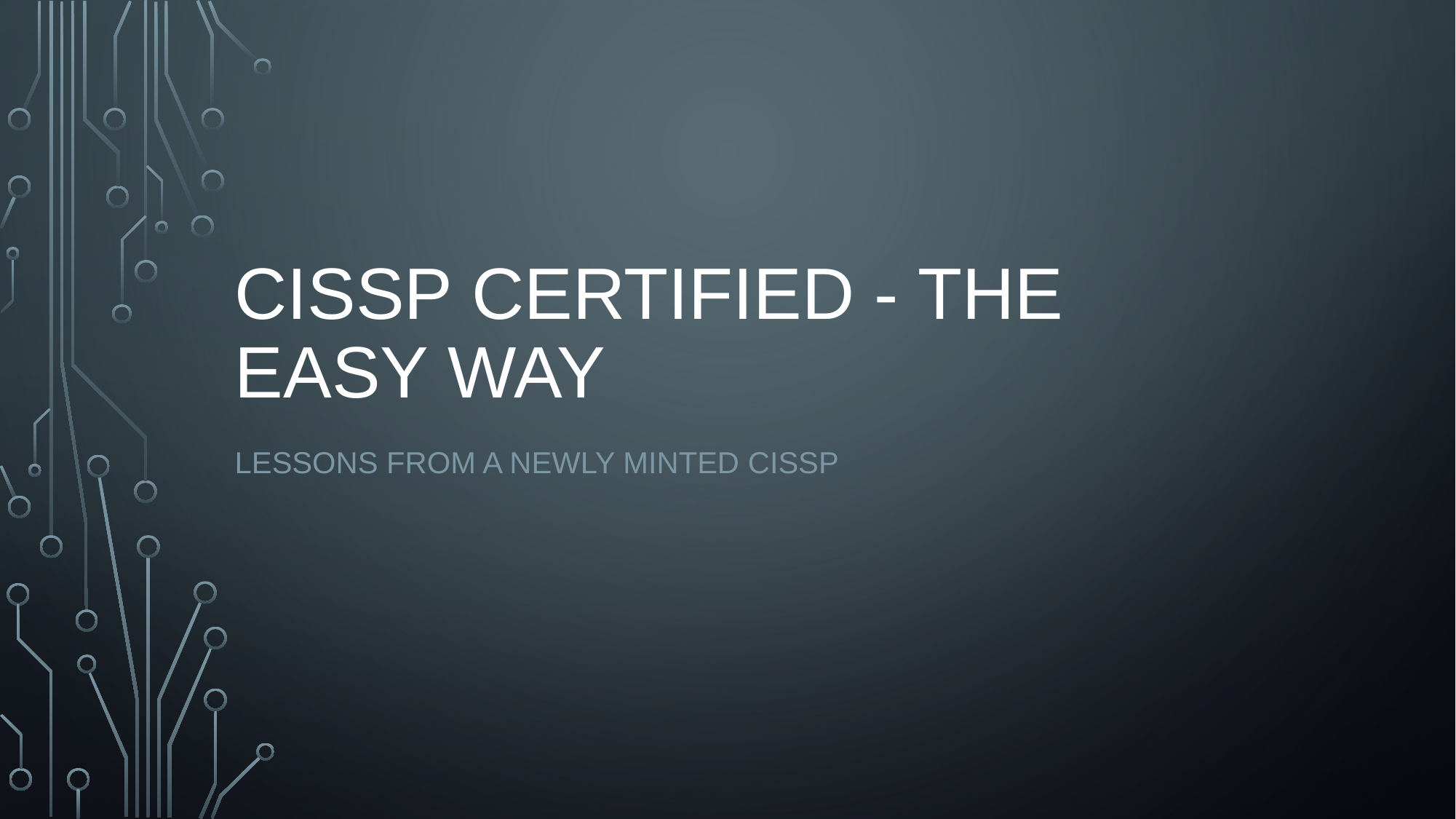

# CISSP Certified - The Easy Way
Lessons from a Newly Minted CISSP